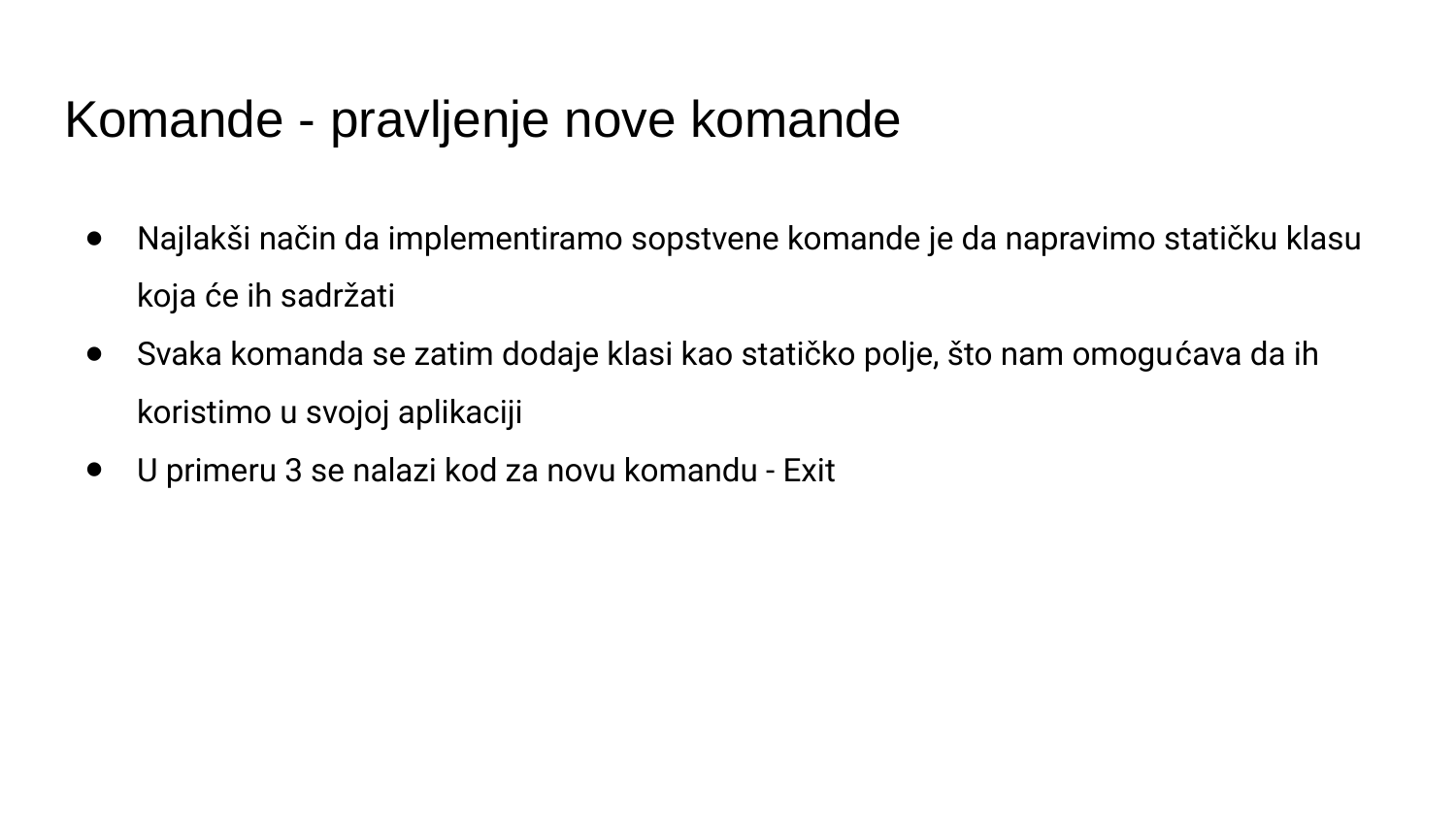

# Komande - pravljenje nove komande
Najlakši način da implementiramo sopstvene komande je da napravimo statičku klasu koja će ih sadržati
Svaka komanda se zatim dodaje klasi kao statičko polje, što nam omogućava da ih koristimo u svojoj aplikaciji
U primeru 3 se nalazi kod za novu komandu - Exit